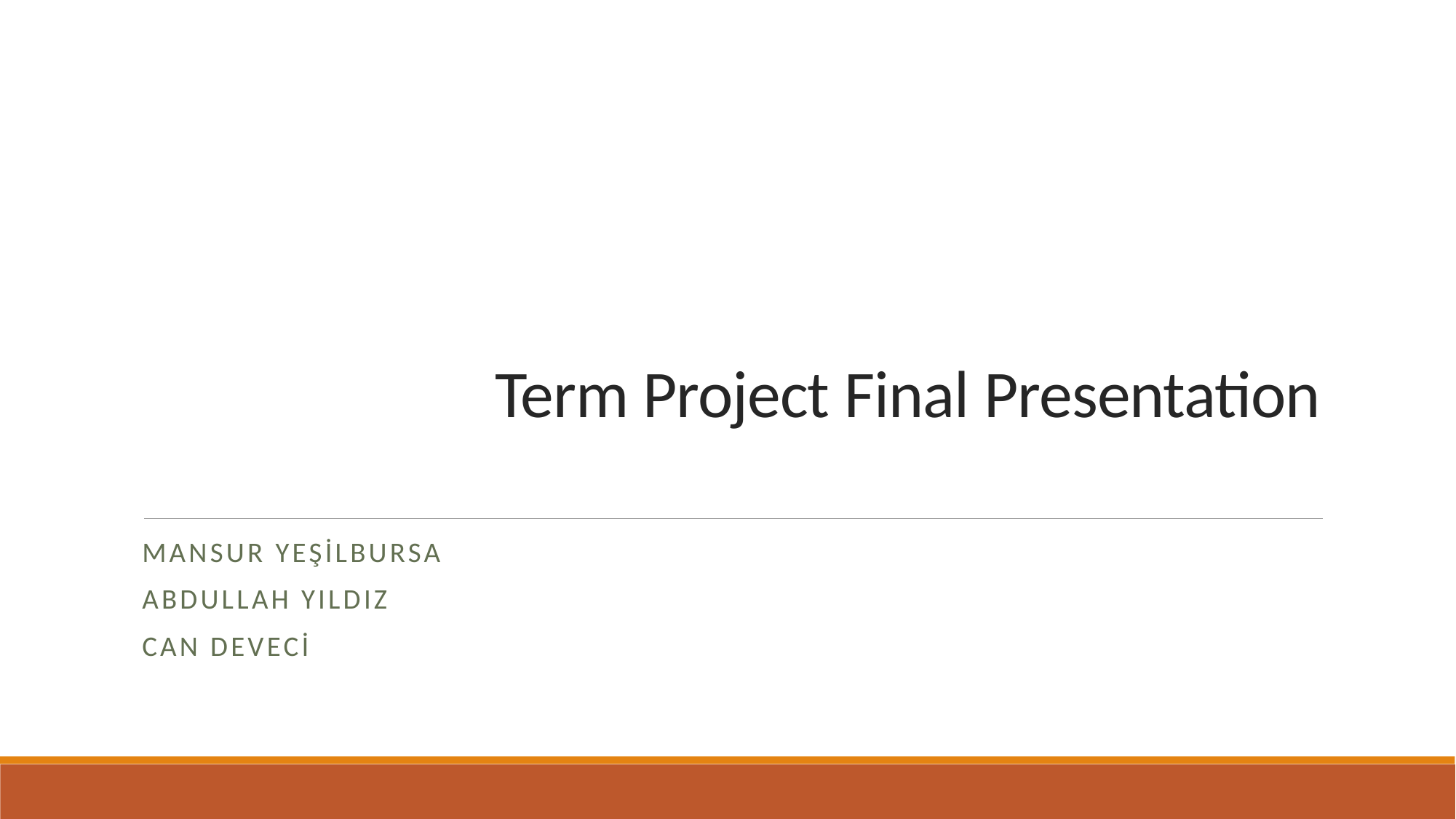

# Term Project Final Presentation
Mansur YeşİLBursa
Abdullah Yıldız
Can Devecİ